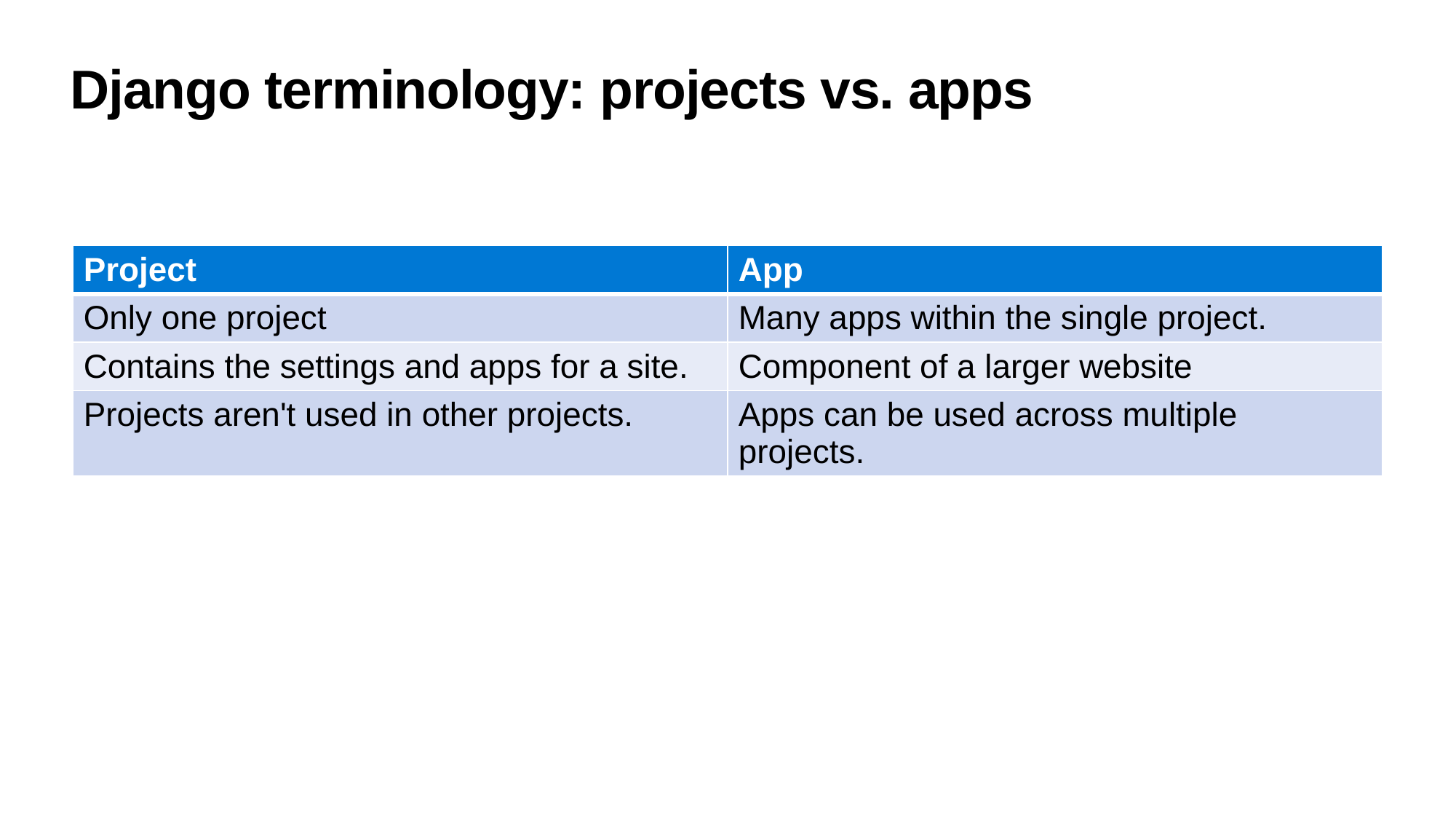

# Django terminology: projects vs. apps
| Project | App |
| --- | --- |
| Only one project | Many apps within the single project. |
| Contains the settings and apps for a site. | Component of a larger website |
| Projects aren't used in other projects. | Apps can be used across multiple projects. |